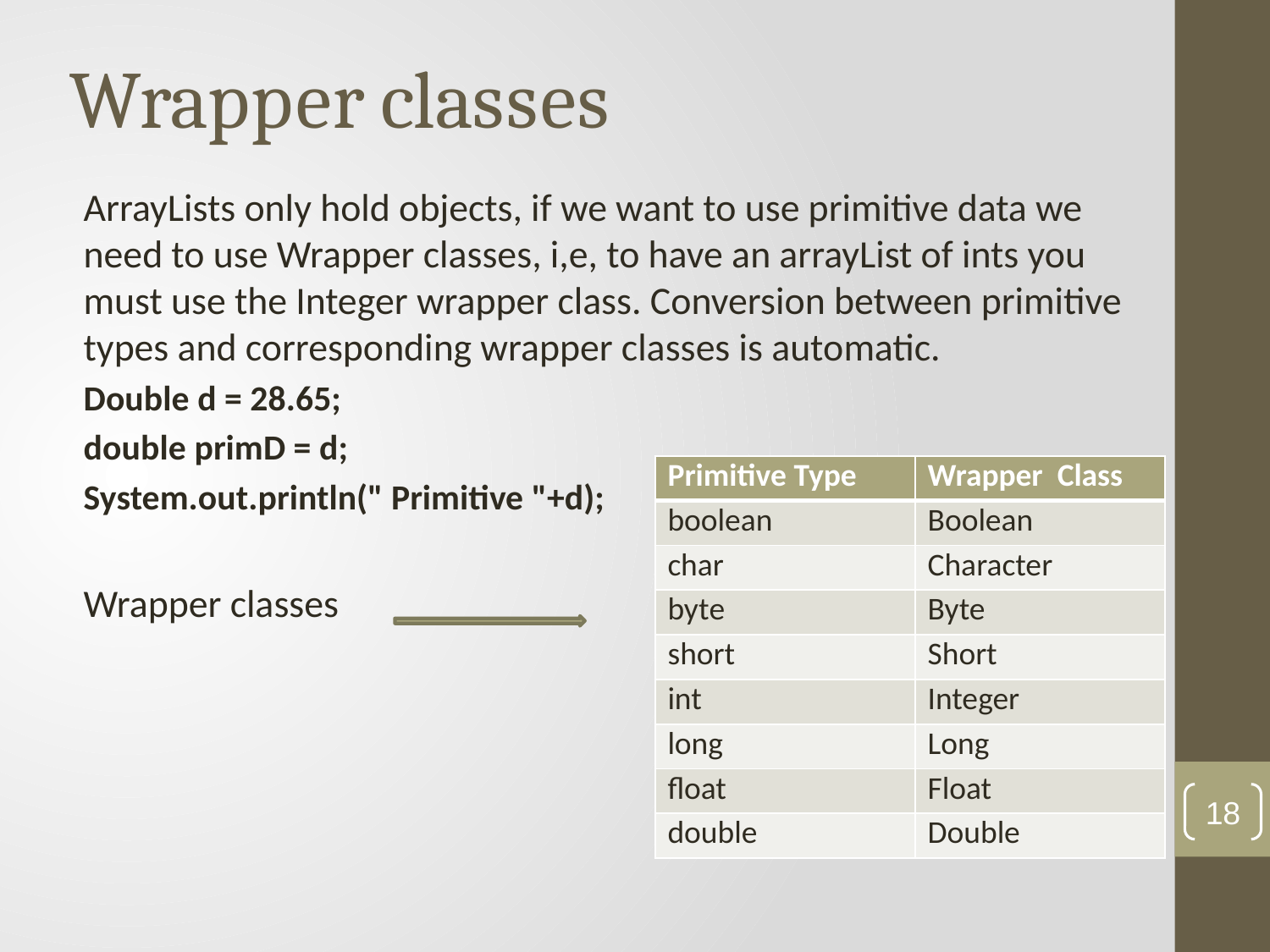

# Wrapper classes
ArrayLists only hold objects, if we want to use primitive data we need to use Wrapper classes, i,e, to have an arrayList of ints you must use the Integer wrapper class. Conversion between primitive types and corresponding wrapper classes is automatic.
Double d = 28.65;
double primD = d;
System.out.println(" Primitive "+d);

Wrapper classes

| Primitive Type | Wrapper Class |
| --- | --- |
| boolean | Boolean |
| char | Character |
| byte | Byte |
| short | Short |
| int | Integer |
| long | Long |
| float | Float |
| double | Double |

18